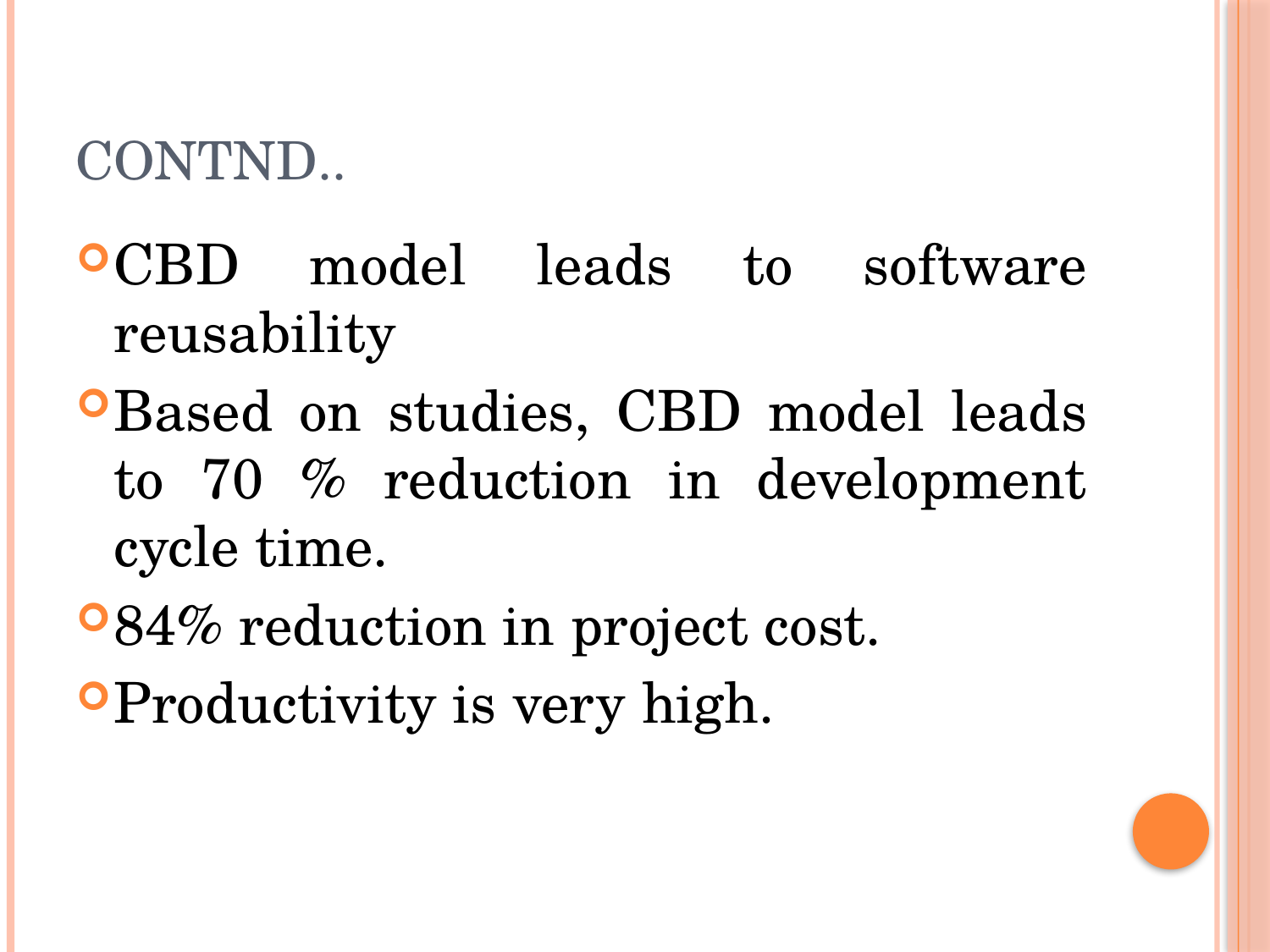

# Contnd..
CBD model leads to software reusability
Based on studies, CBD model leads to 70 % reduction in development cycle time.
84% reduction in project cost.
Productivity is very high.